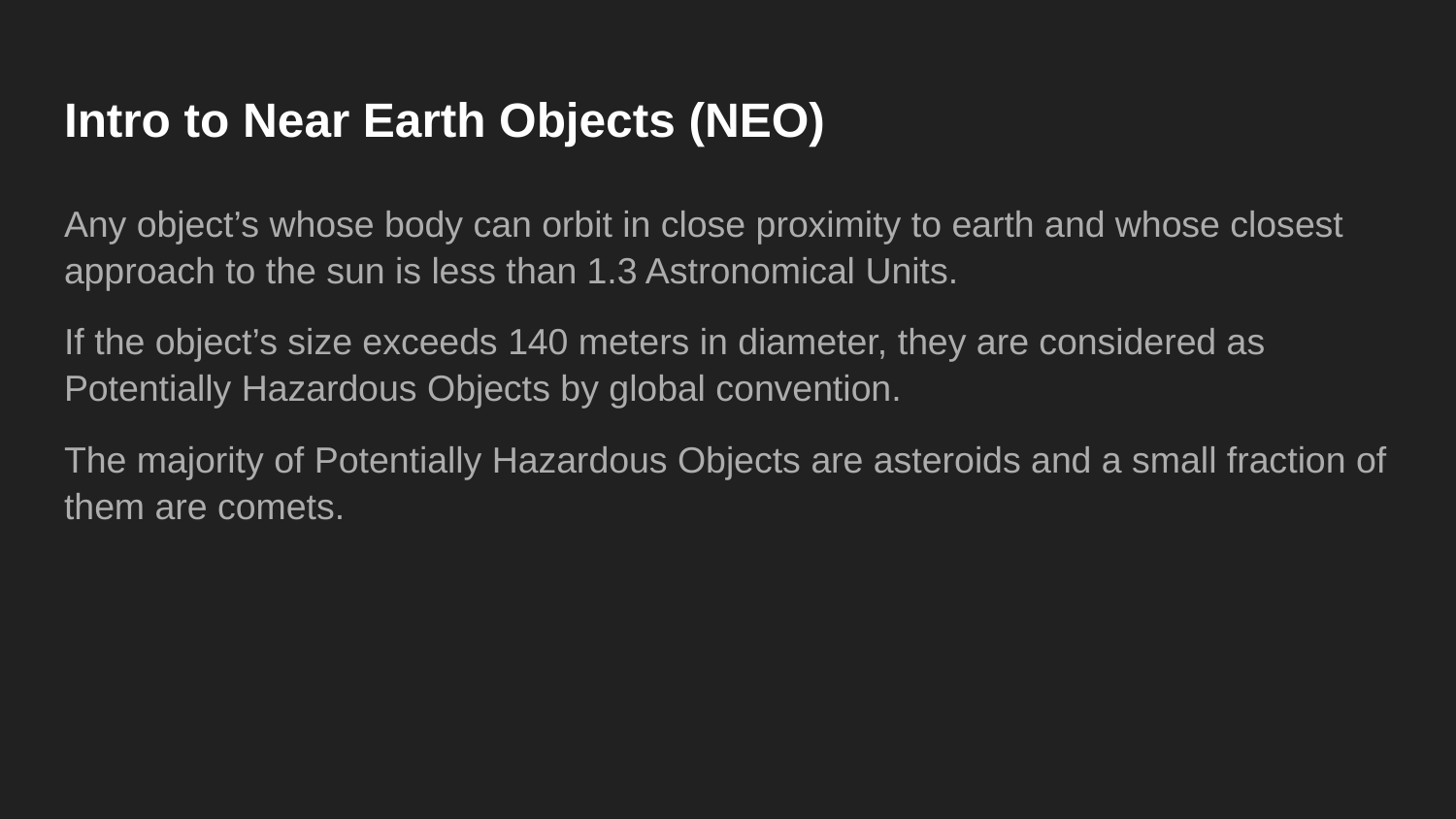

# Intro to Near Earth Objects (NEO)
Any object’s whose body can orbit in close proximity to earth and whose closest approach to the sun is less than 1.3 Astronomical Units.
If the object’s size exceeds 140 meters in diameter, they are considered as Potentially Hazardous Objects by global convention.
The majority of Potentially Hazardous Objects are asteroids and a small fraction of them are comets.